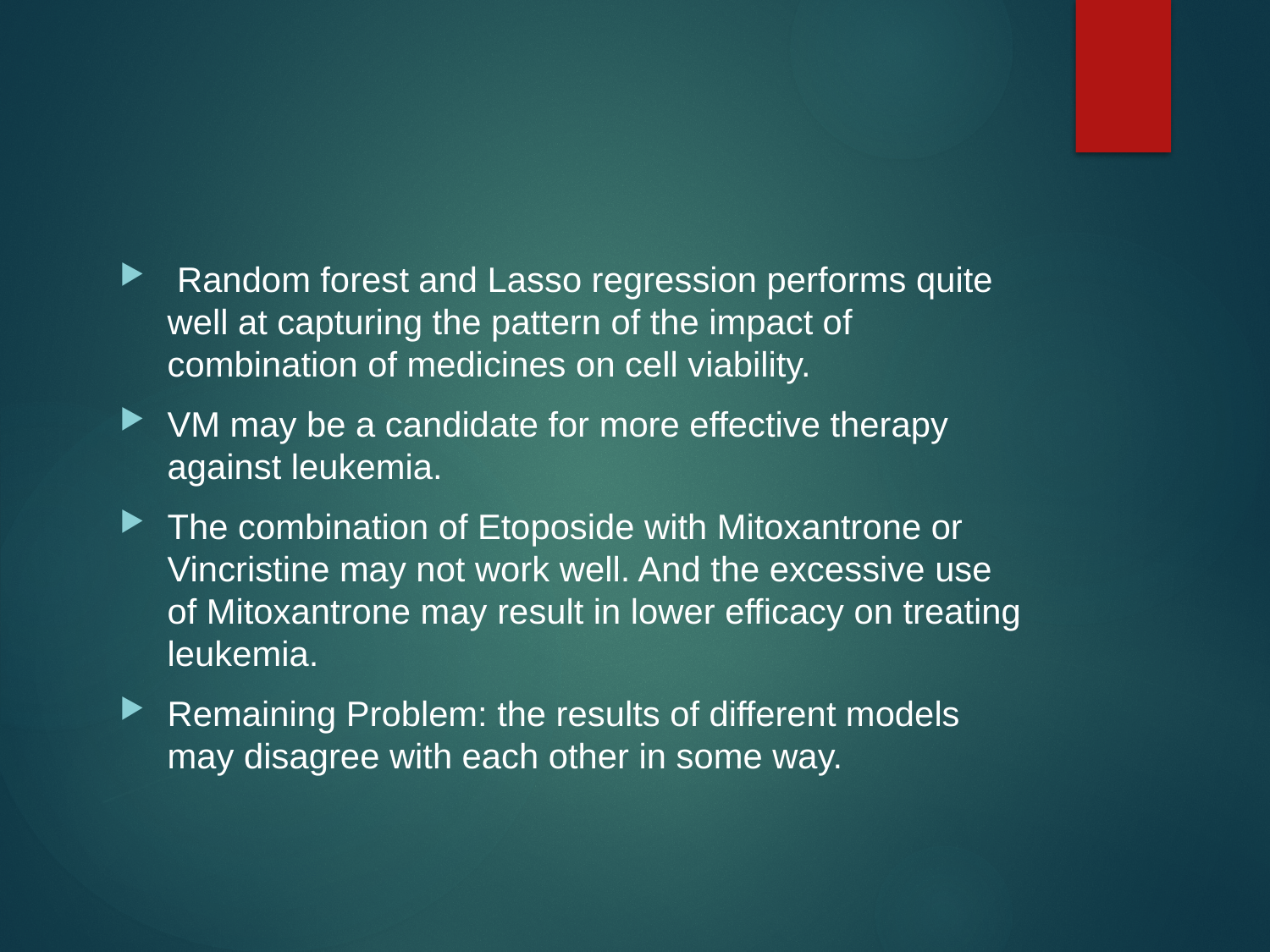

Random forest and Lasso regression performs quite well at capturing the pattern of the impact of combination of medicines on cell viability.
VM may be a candidate for more effective therapy against leukemia.
The combination of Etoposide with Mitoxantrone or Vincristine may not work well. And the excessive use of Mitoxantrone may result in lower efficacy on treating leukemia.
Remaining Problem: the results of different models may disagree with each other in some way.